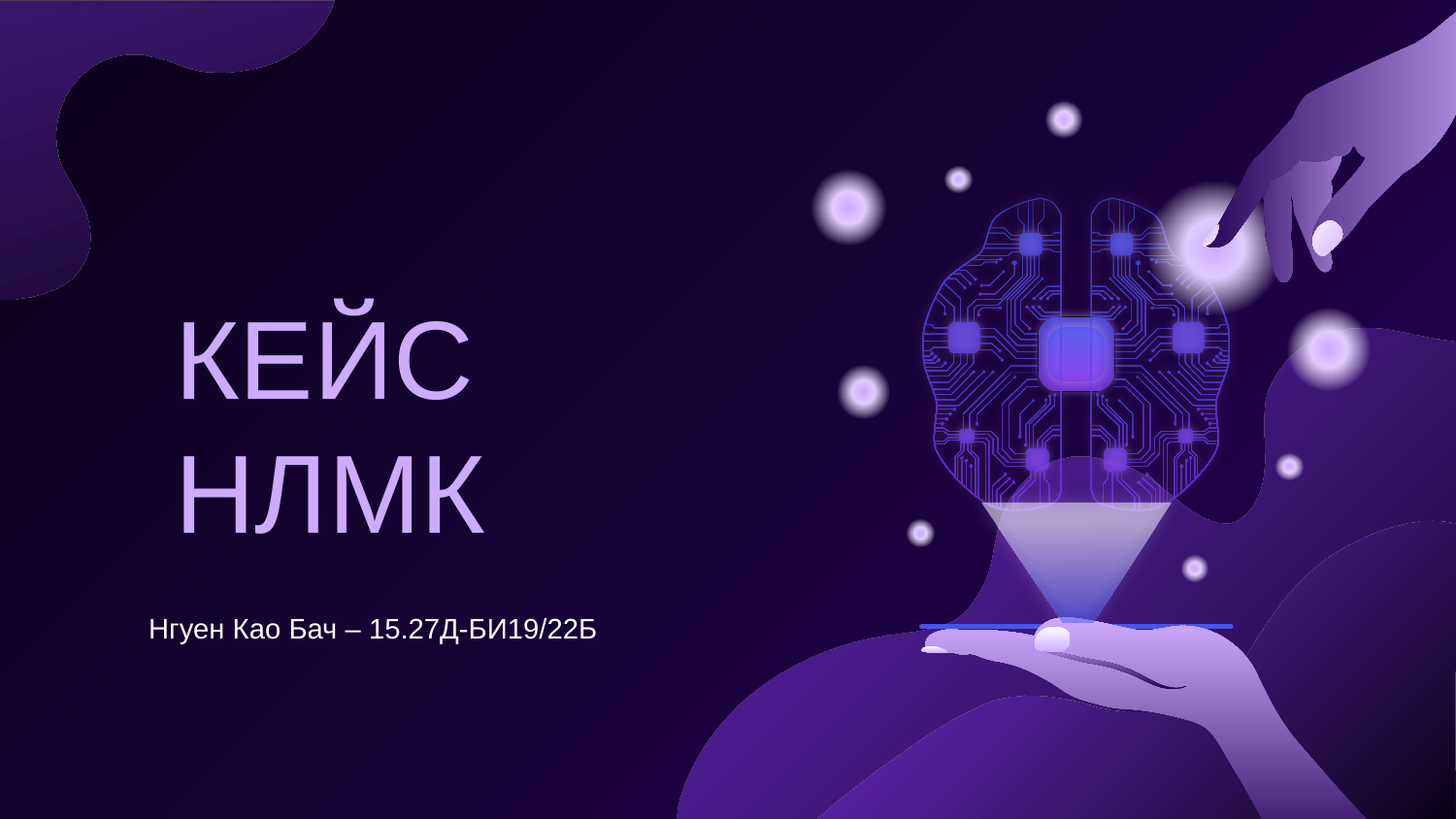

# КЕЙС НЛМК
Нгуен Као Бач – 15.27Д-БИ19/22Б